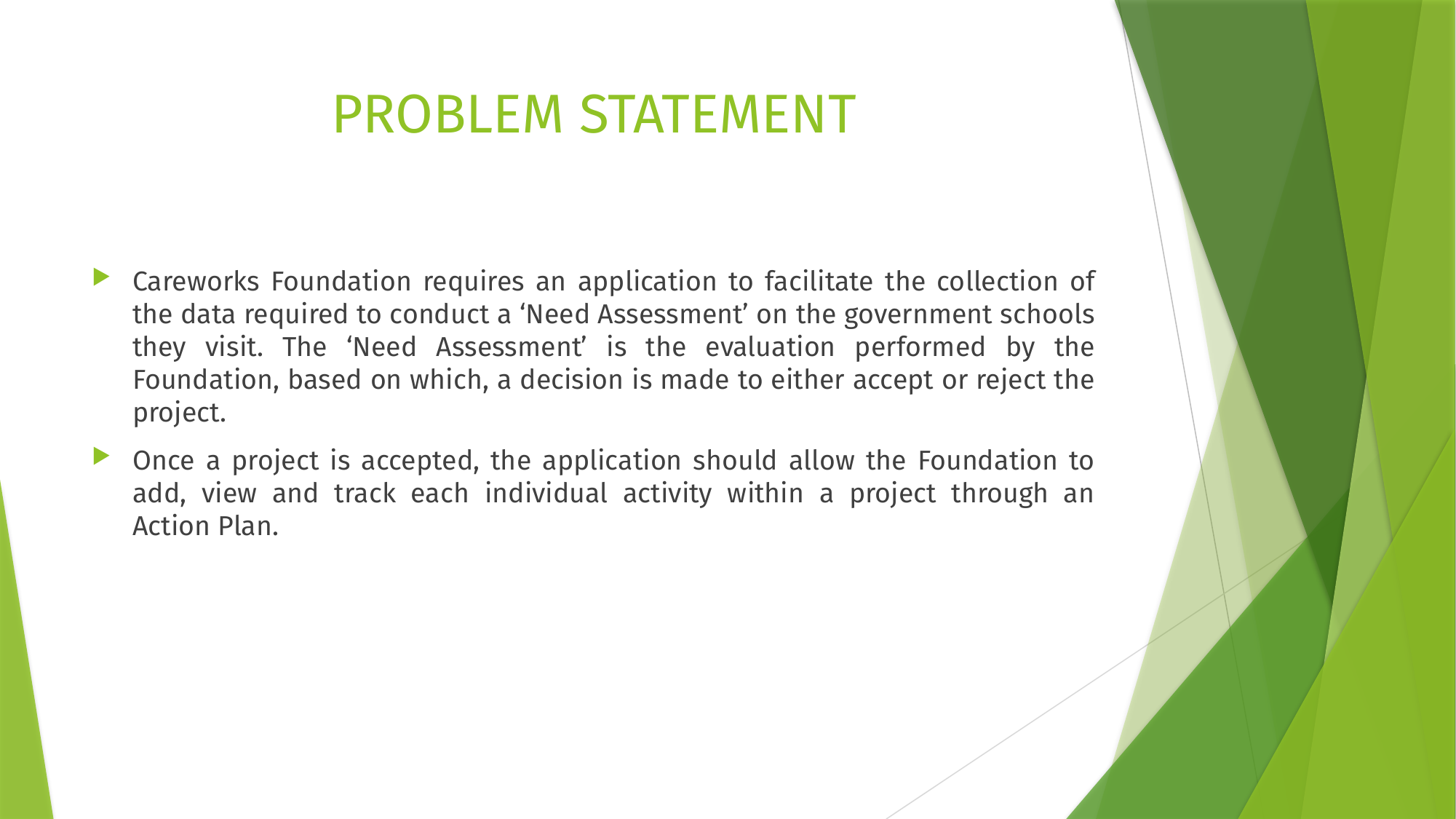

# PROBLEM STATEMENT
Careworks Foundation requires an application to facilitate the collection of the data required to conduct a ‘Need Assessment’ on the government schools they visit. The ‘Need Assessment’ is the evaluation performed by the Foundation, based on which, a decision is made to either accept or reject the project.
Once a project is accepted, the application should allow the Foundation to add, view and track each individual activity within a project through an Action Plan.